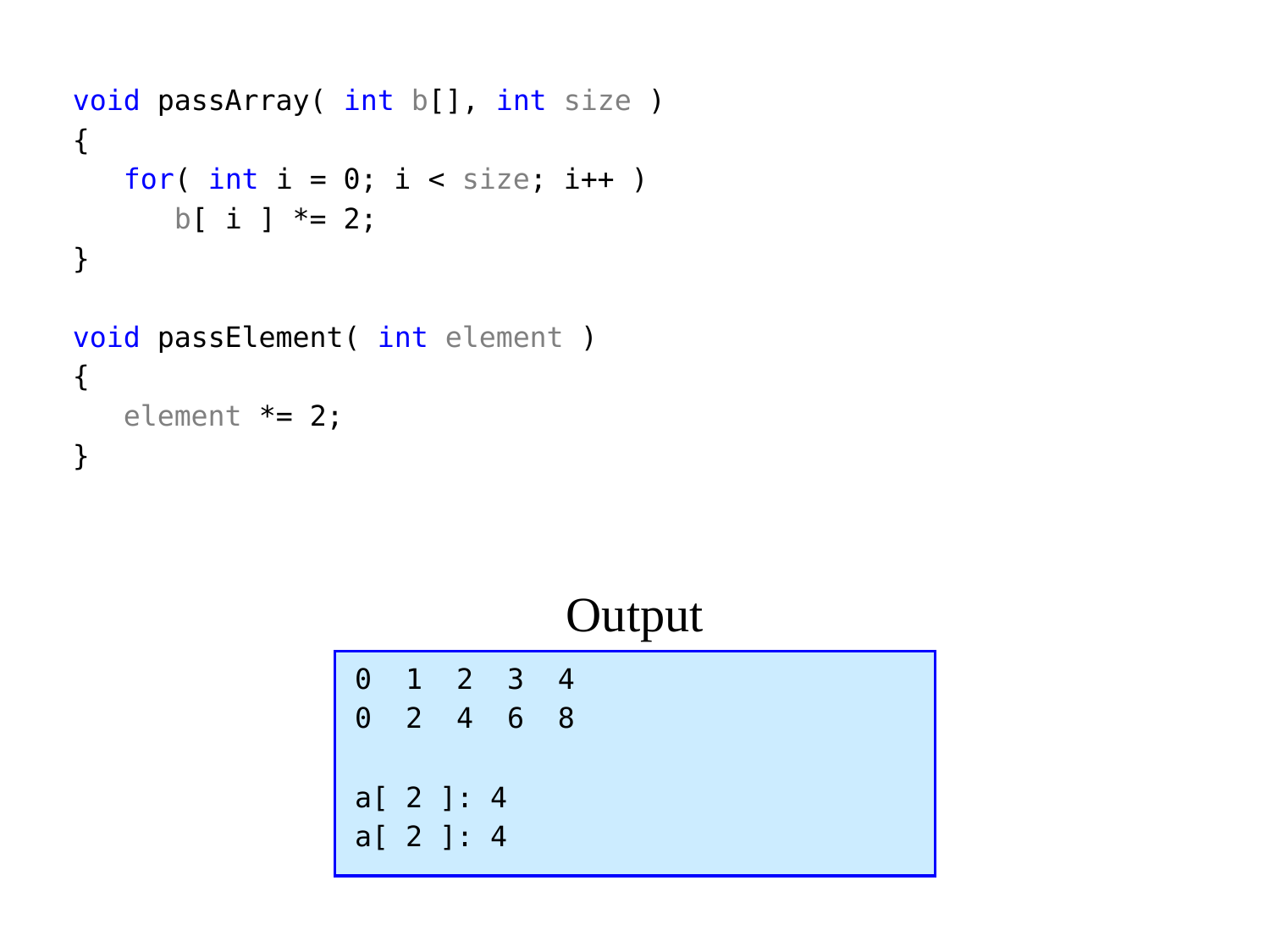

void passArray( int b[], int size )
{
   for( int i = 0; i < size; i++ )
      b[ i ] *= 2;
}

void passElement( int element )
{
   element *= 2;
}
Output
0  1  2  3  4
0  2  4  6  8

a[ 2 ]: 4
a[ 2 ]: 4